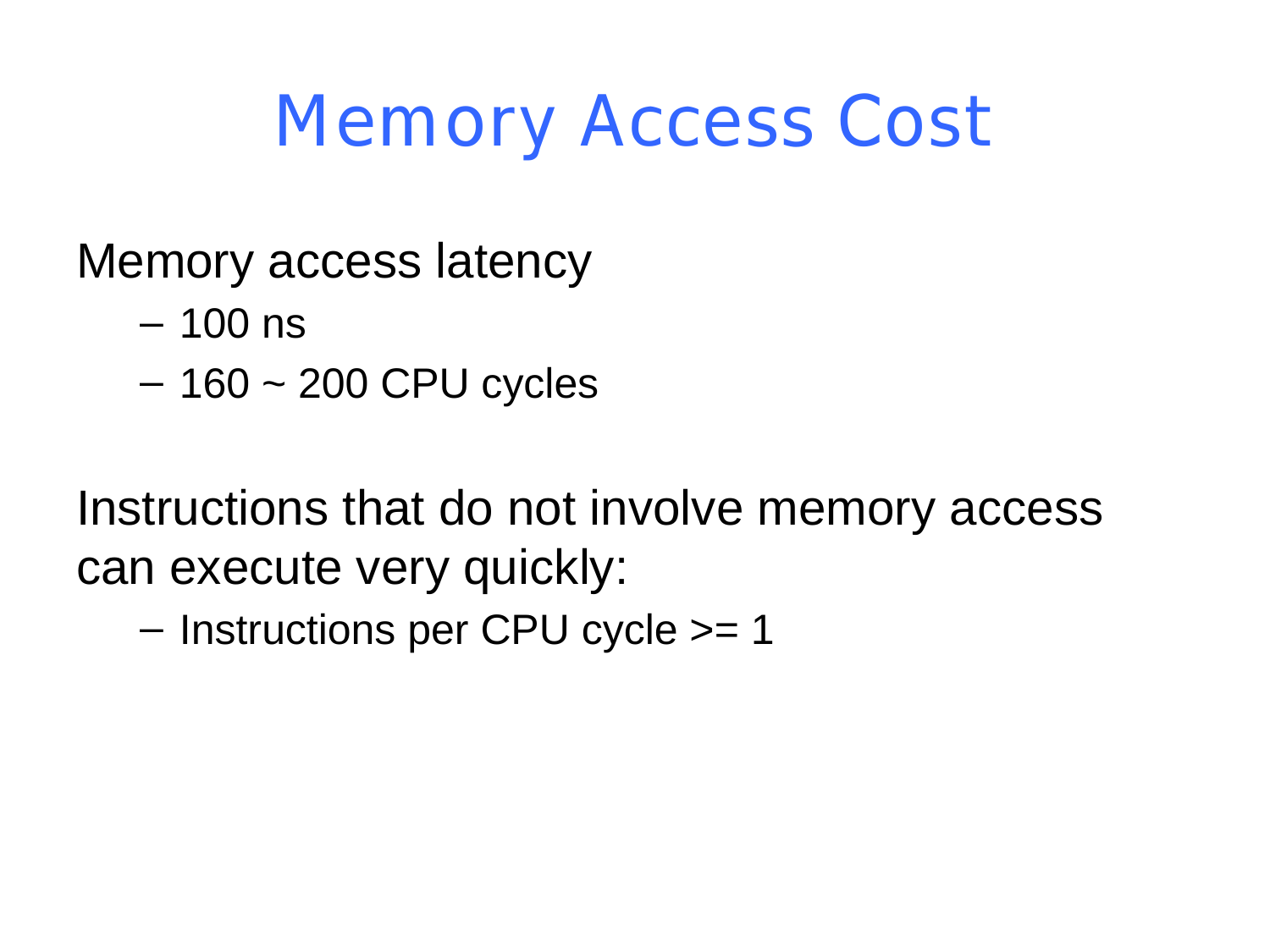

# Memory Access Cost
Memory access latency
100 ns
160 ~ 200 CPU cycles

Instructions that do not involve memory access can execute very quickly:
Instructions per CPU cycle >= 1